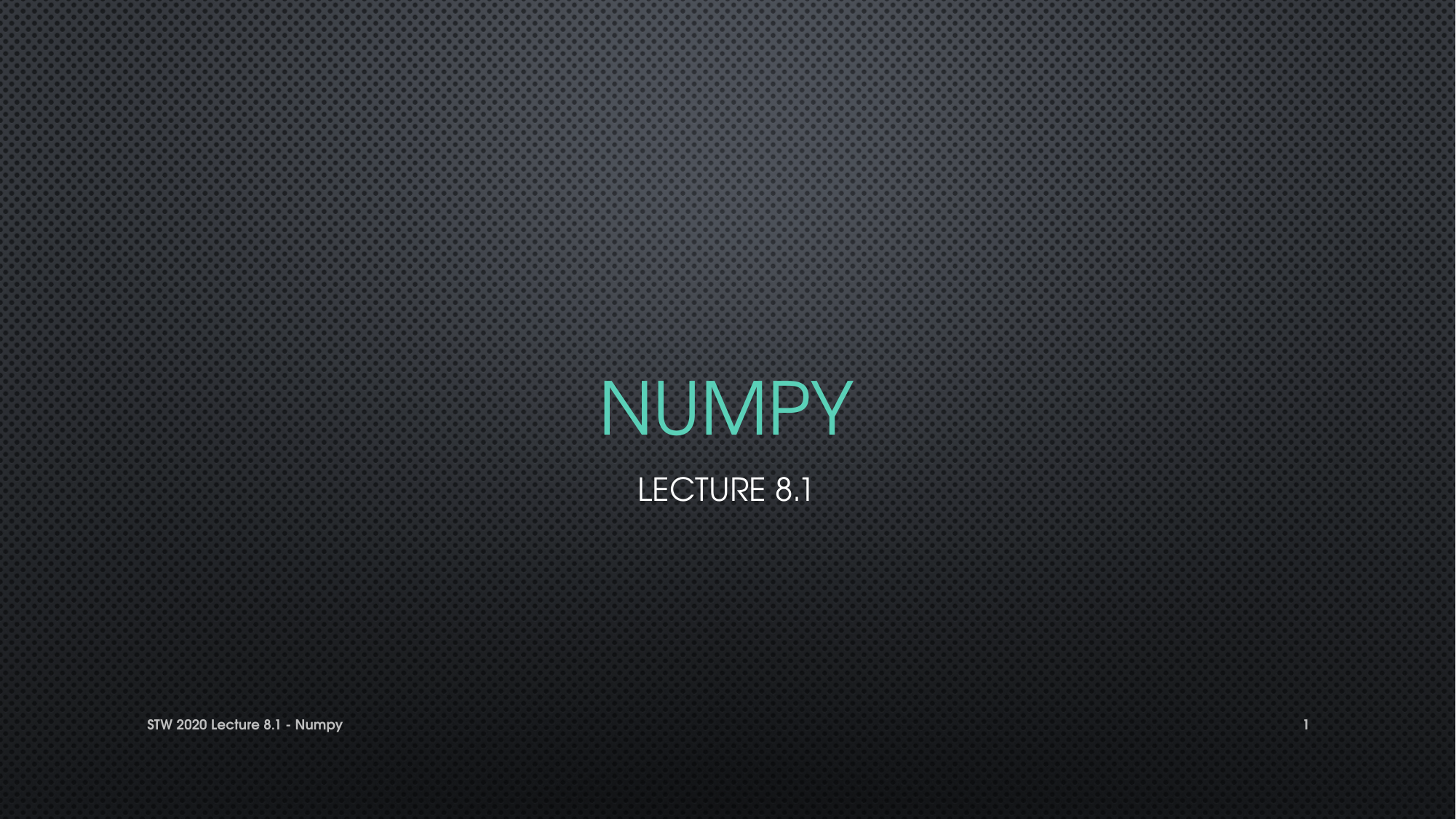

# NumPy
Lecture 8.1
STW 2020 Lecture 8.1 - Numpy
1